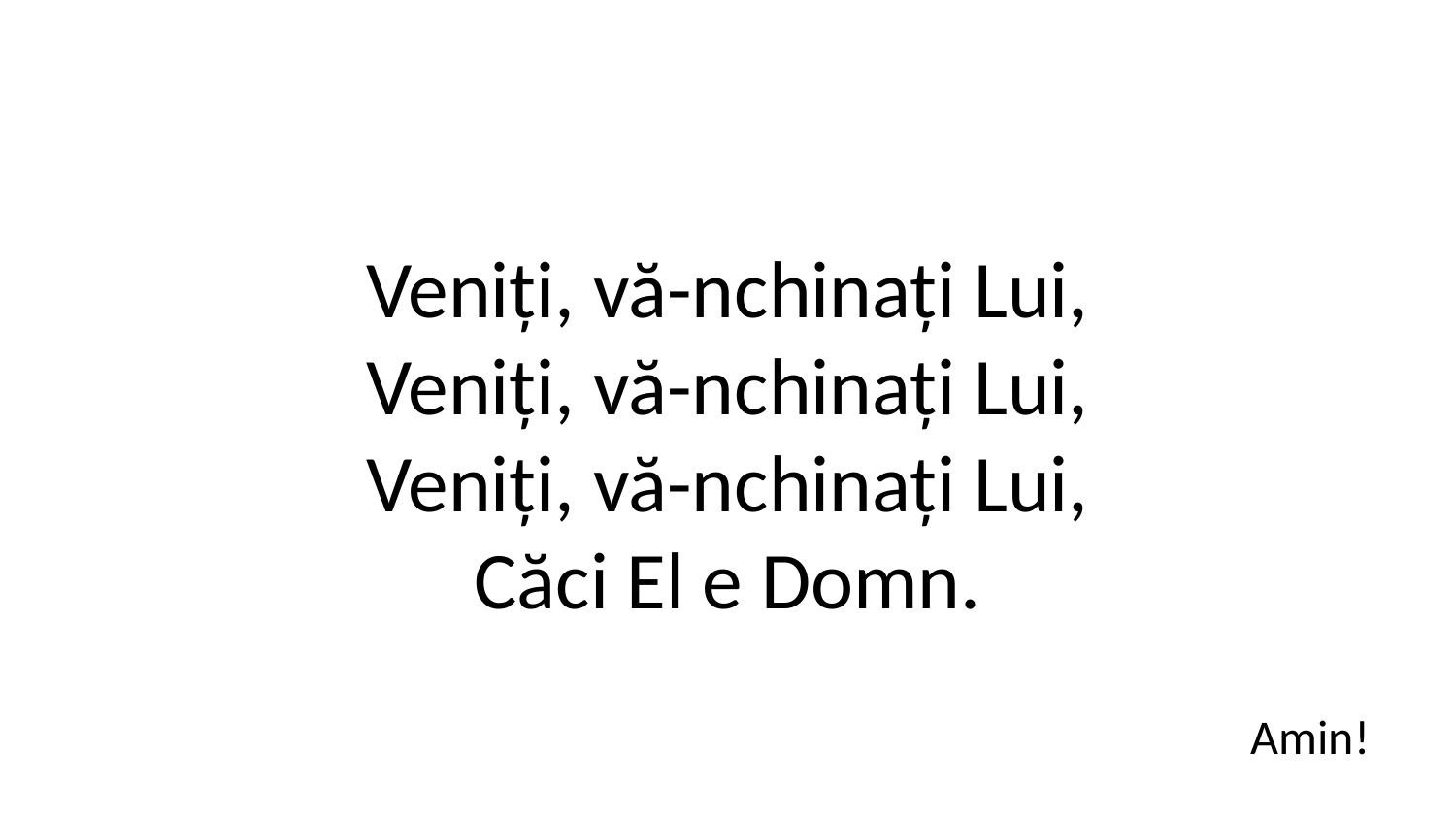

Veniți, vă-nchinați Lui,
Veniți, vă-nchinați Lui,
Veniți, vă-nchinați Lui,
Căci El e Domn.

Amin!